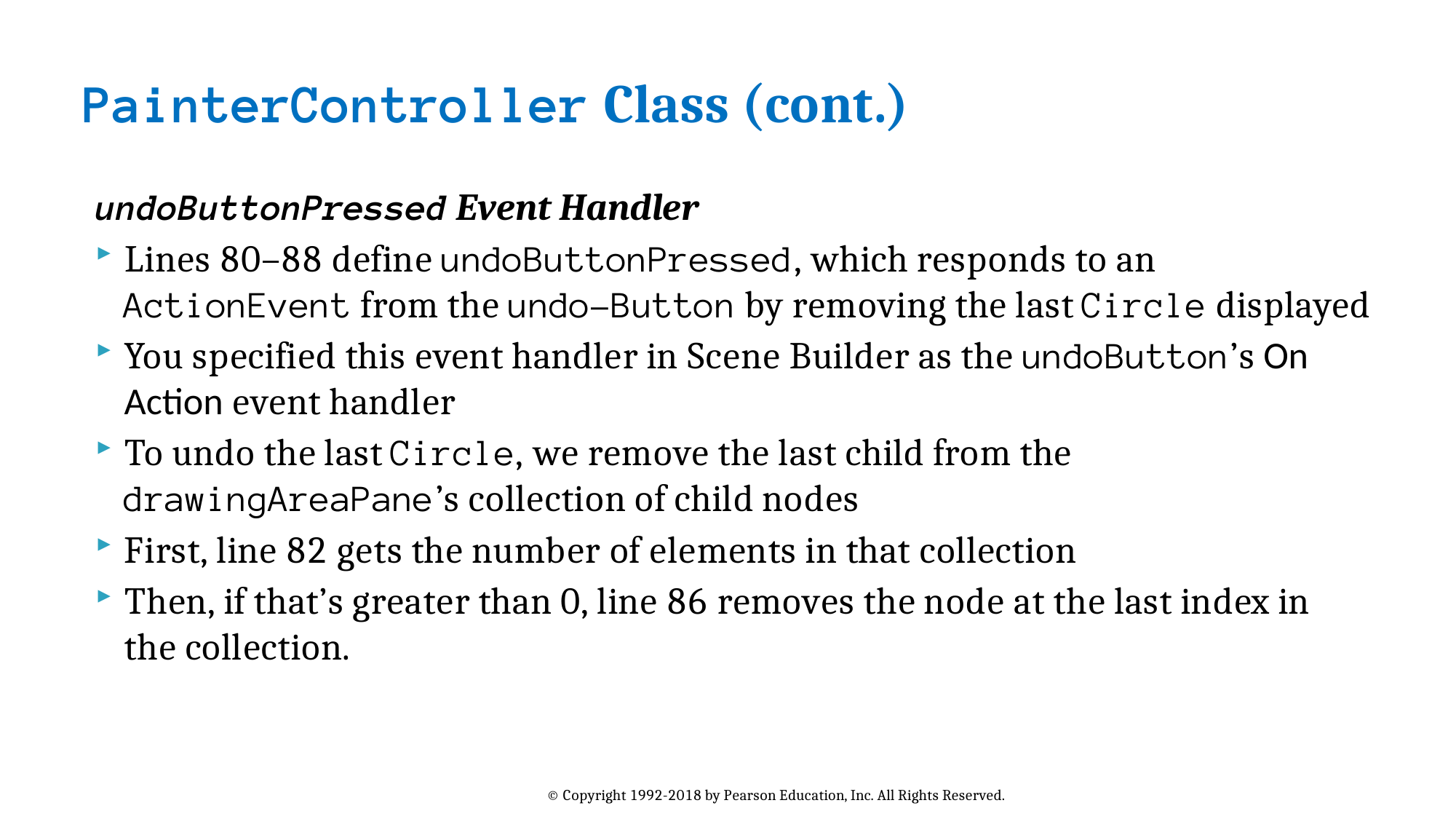

# PainterController Class (cont.)
undoButtonPressed Event Handler
Lines 80–88 define undoButtonPressed, which responds to an ActionEvent from the undo-Button by removing the last Circle displayed
You specified this event handler in Scene Builder as the undoButton’s On Action event handler
To undo the last Circle, we remove the last child from the drawingAreaPane’s collection of child nodes
First, line 82 gets the number of elements in that collection
Then, if that’s greater than 0, line 86 removes the node at the last index in the collection.
© Copyright 1992-2018 by Pearson Education, Inc. All Rights Reserved.